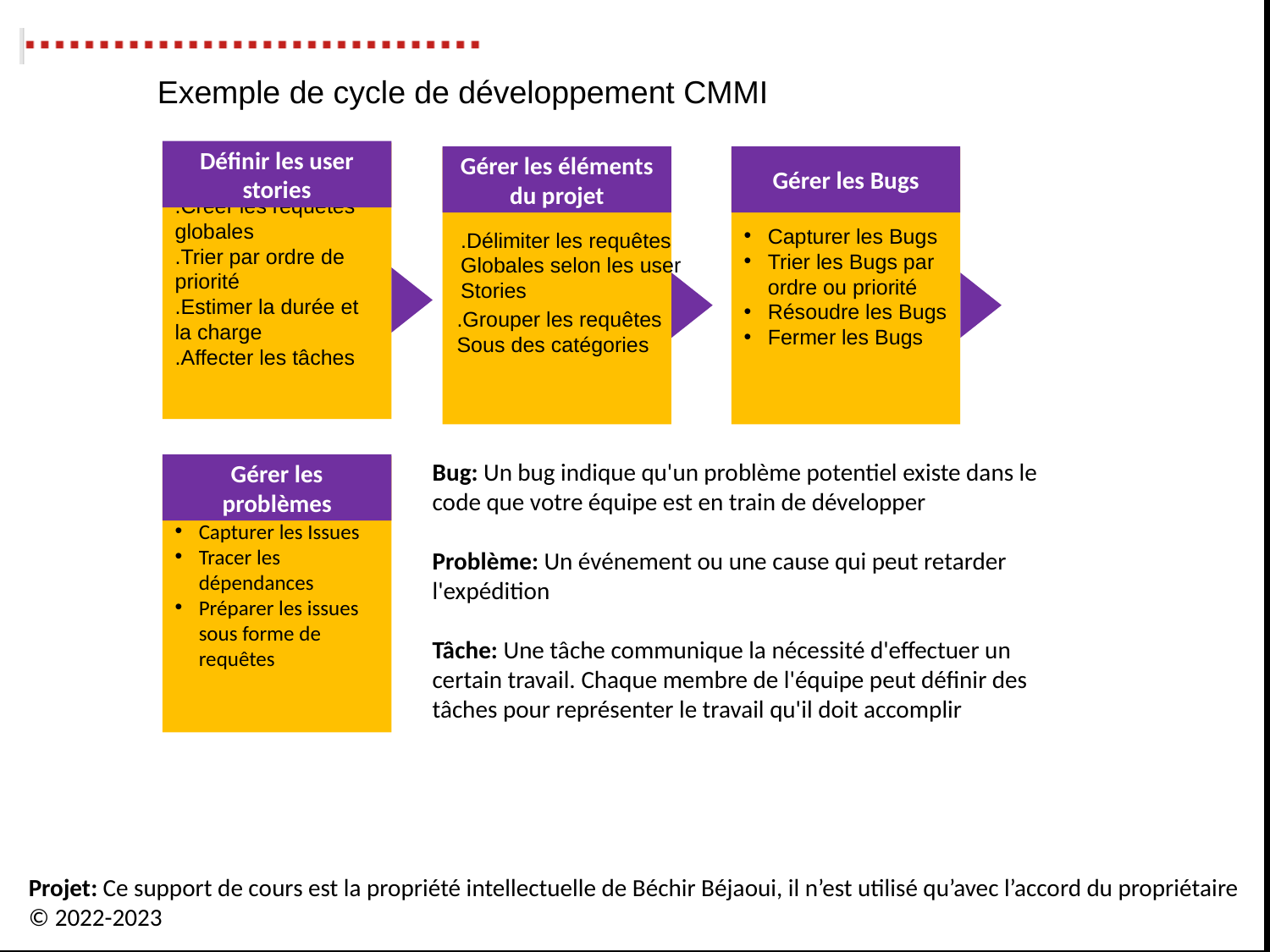

Exemple de cycle de développement CMMI
Définir les user stories
.Créer les requêtes globales
.Trier par ordre de priorité
.Estimer la durée et la charge
.Affecter les tâches
Gérer les éléments du projet
Gérer les Bugs

Capturer les Bugs
Trier les Bugs par ordre ou priorité
Résoudre les Bugs
Fermer les Bugs
.Délimiter les requêtes
Globales selon les user
Stories

.Grouper les requêtes
Sous des catégories
Bug: Un bug indique qu'un problème potentiel existe dans le code que votre équipe est en train de développer

Problème: Un événement ou une cause qui peut retarder l'expédition

Tâche: Une tâche communique la nécessité d'effectuer un certain travail. Chaque membre de l'équipe peut définir des tâches pour représenter le travail qu'il doit accomplir
Gérer les problèmes
Capturer les Issues
Tracer les dépendances
Préparer les issues sous forme de requêtes